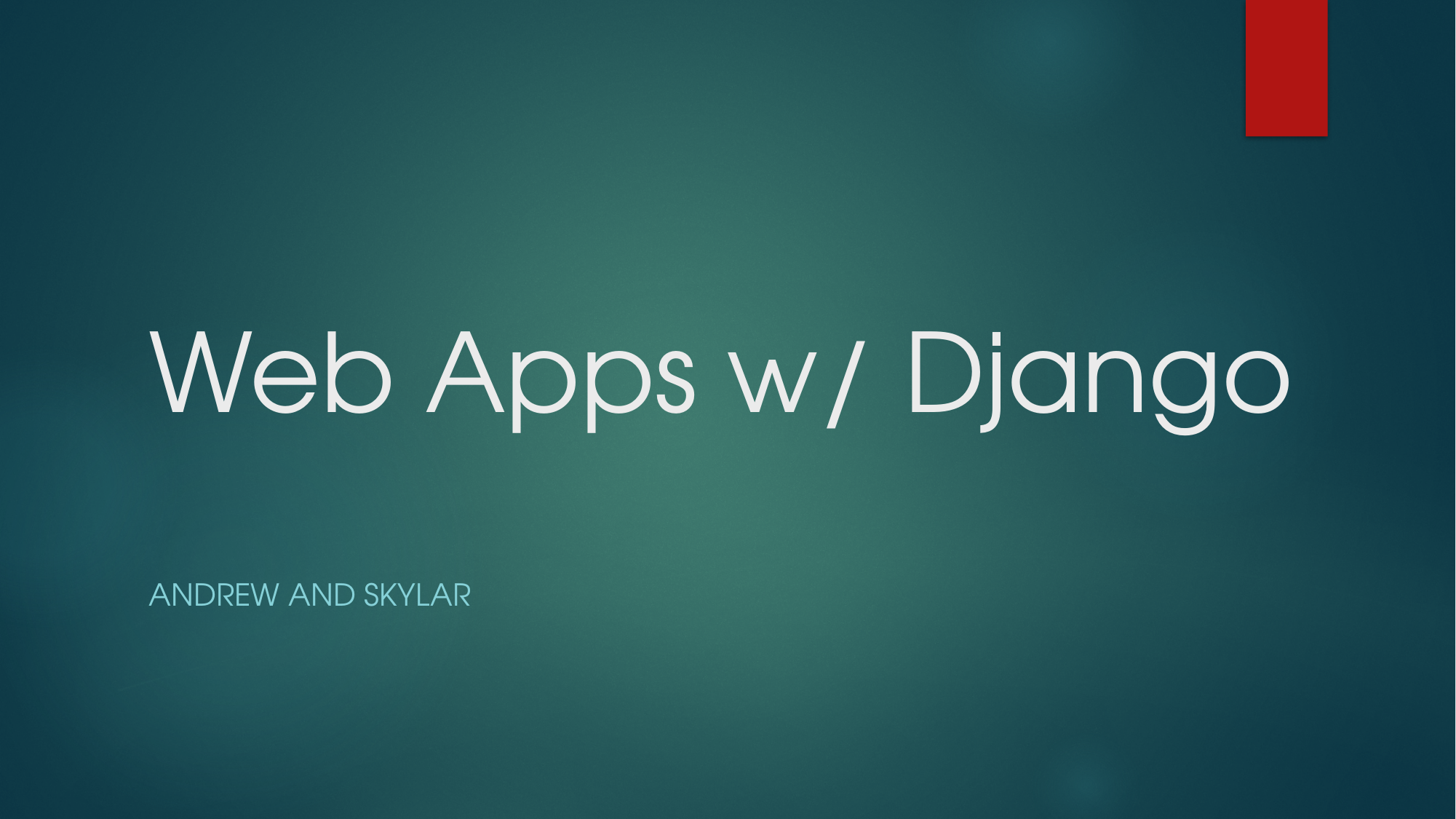

# Web Apps w/ Django
ANDREW AND SKYLAR